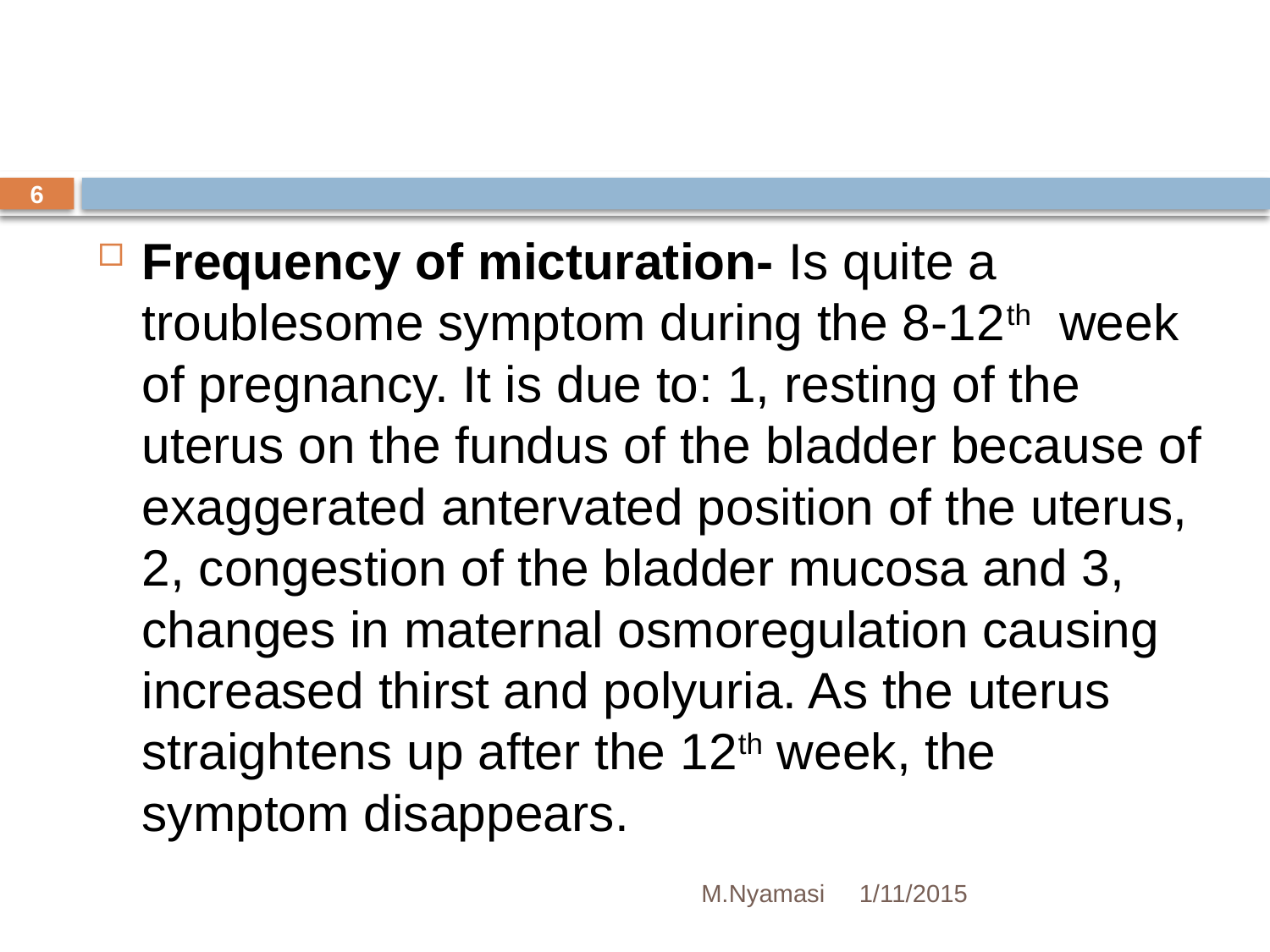

#
6
Frequency of micturation- Is quite a troublesome symptom during the 8-12th  week of pregnancy. It is due to: 1, resting of the uterus on the fundus of the bladder because of exaggerated antervated position of the uterus, 2, congestion of the bladder mucosa and 3, changes in maternal osmoregulation causing increased thirst and polyuria. As the uterus straightens up after the 12th week, the symptom disappears.
M.Nyamasi
1/11/2015